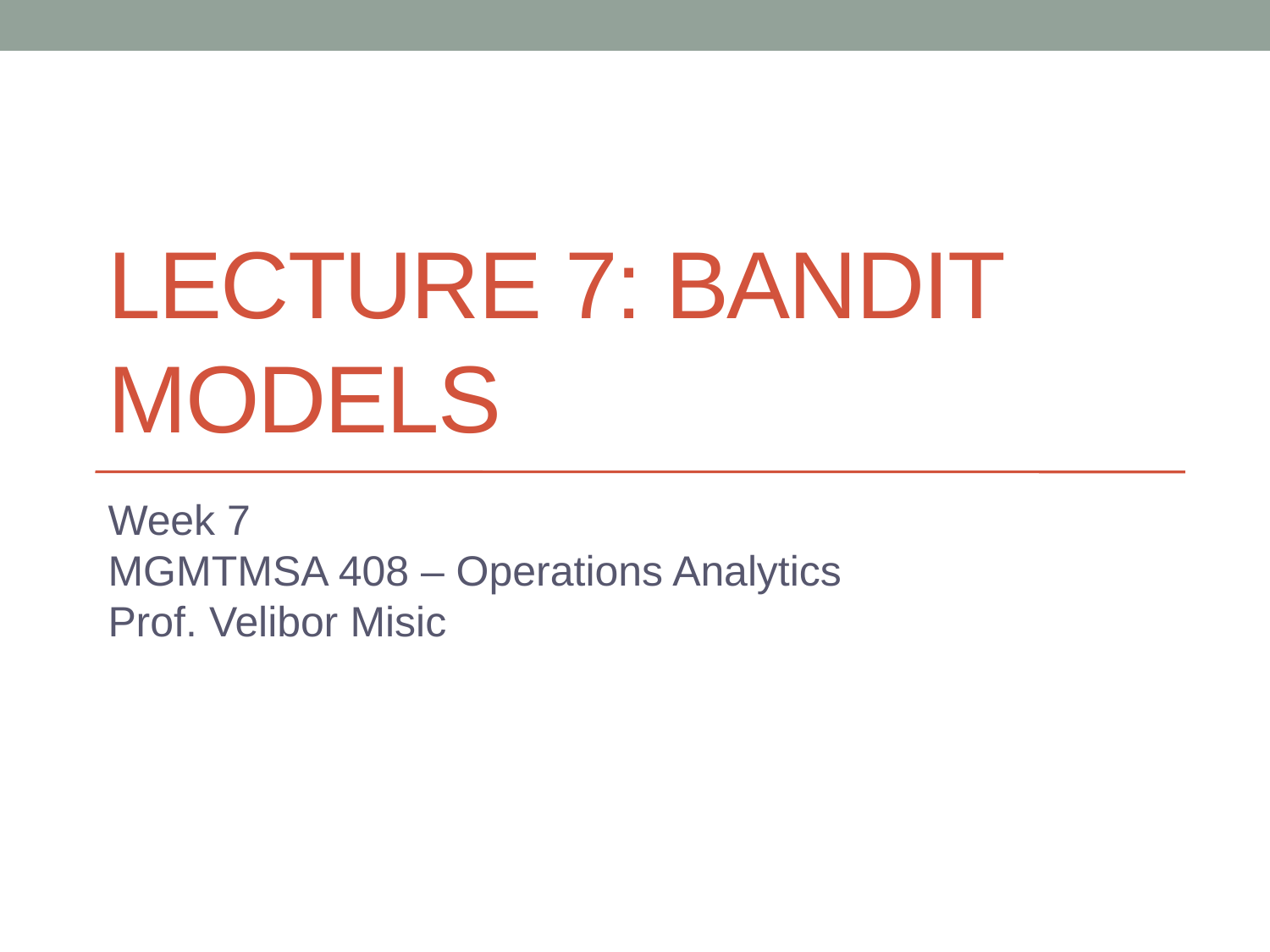

# Lecture 7: Bandit Models
Week 7
MGMTMSA 408 – Operations Analytics
Prof. Velibor Misic